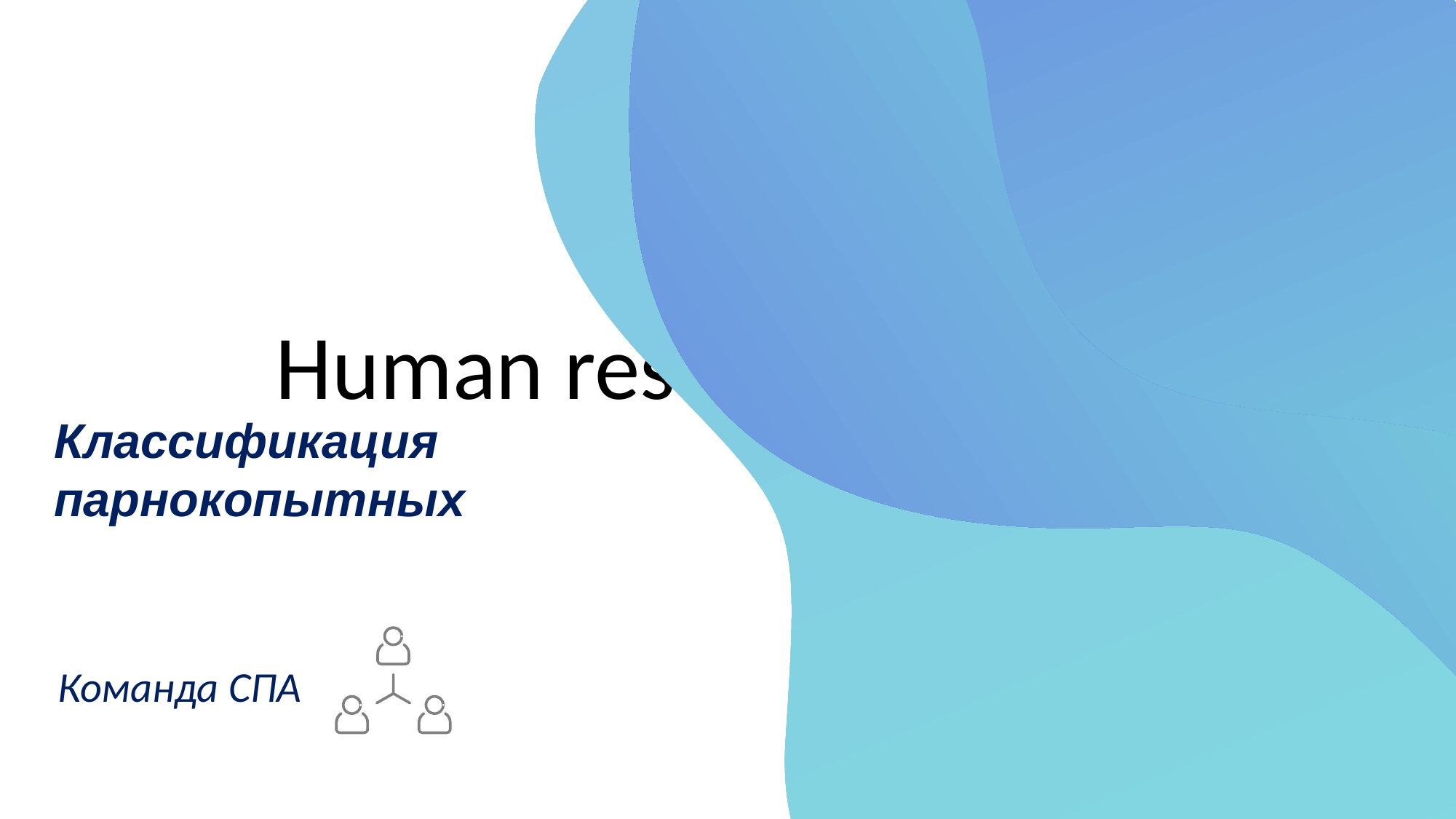

# Human resources slide 1
Классификация парнокопытных

Команда СПА